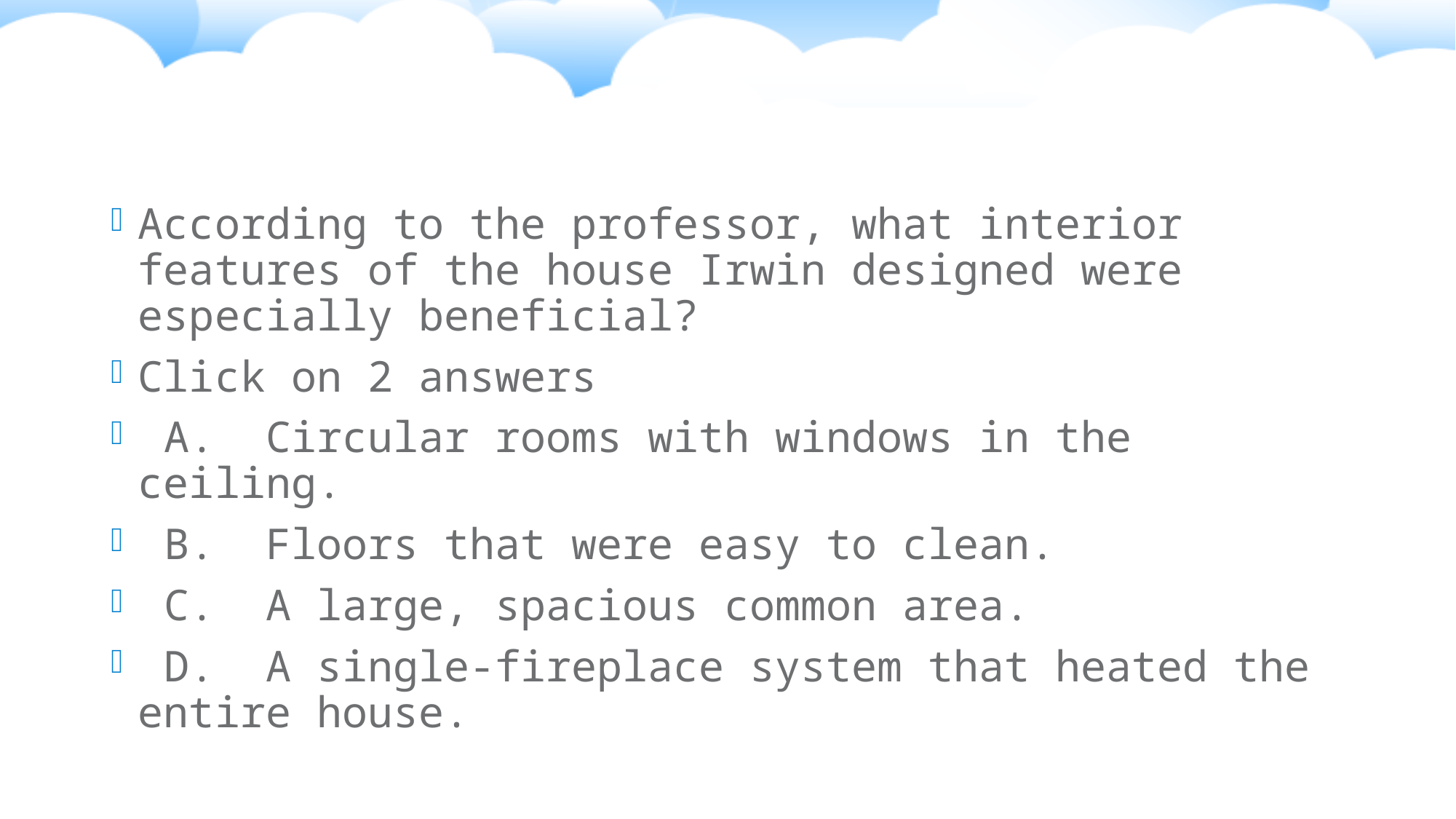

#
According to the professor, what interior features of the house Irwin designed were especially beneficial?
Click on 2 answers
 A.  Circular rooms with windows in the ceiling.
 B.  Floors that were easy to clean.
 C.  A large, spacious common area.
 D.  A single-fireplace system that heated the entire house.